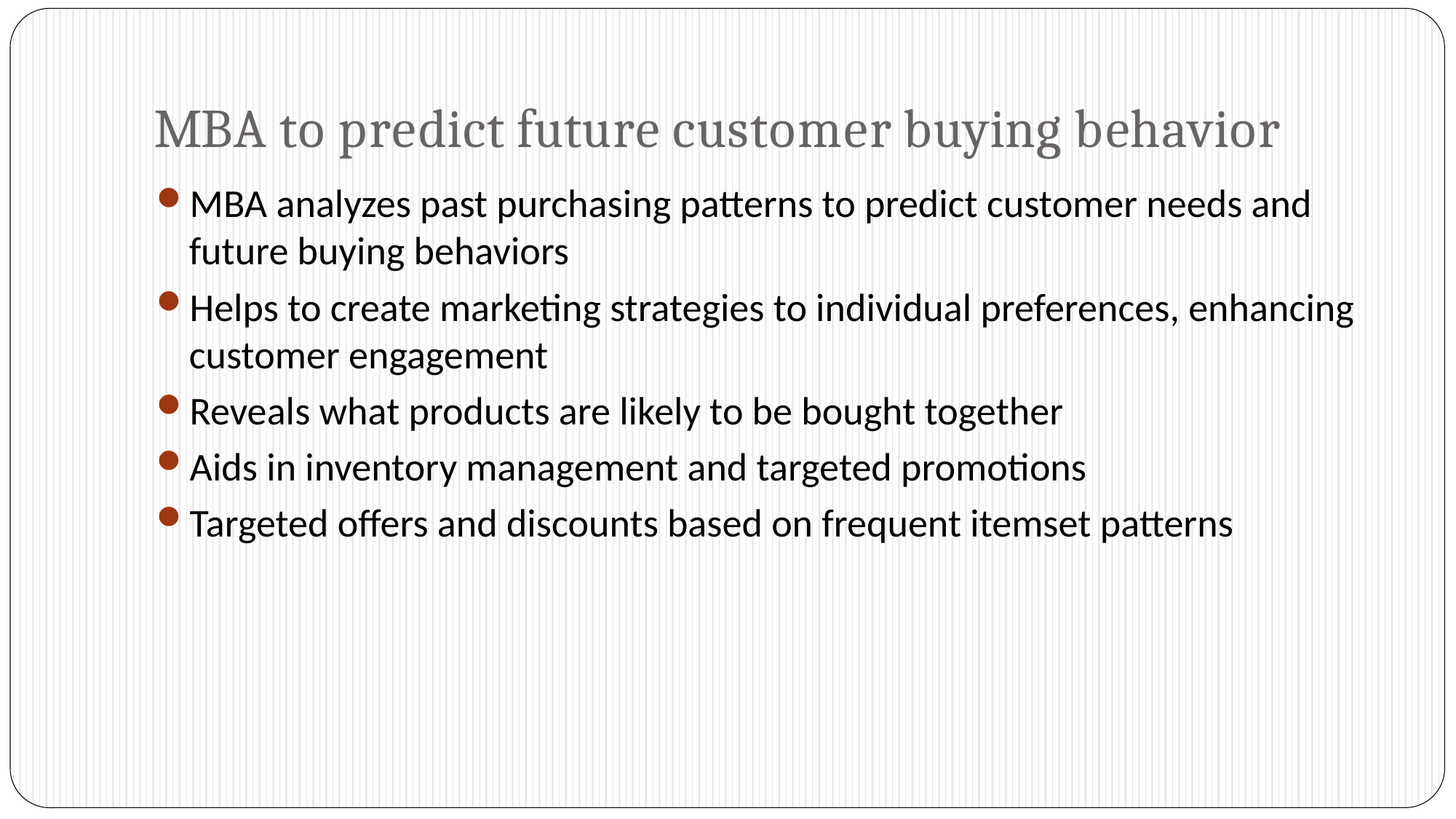

# MBA to predict future customer buying behavior
MBA analyzes past purchasing patterns to predict customer needs and future buying behaviors
Helps to create marketing strategies to individual preferences, enhancing customer engagement
Reveals what products are likely to be bought together
Aids in inventory management and targeted promotions
Targeted offers and discounts based on frequent itemset patterns